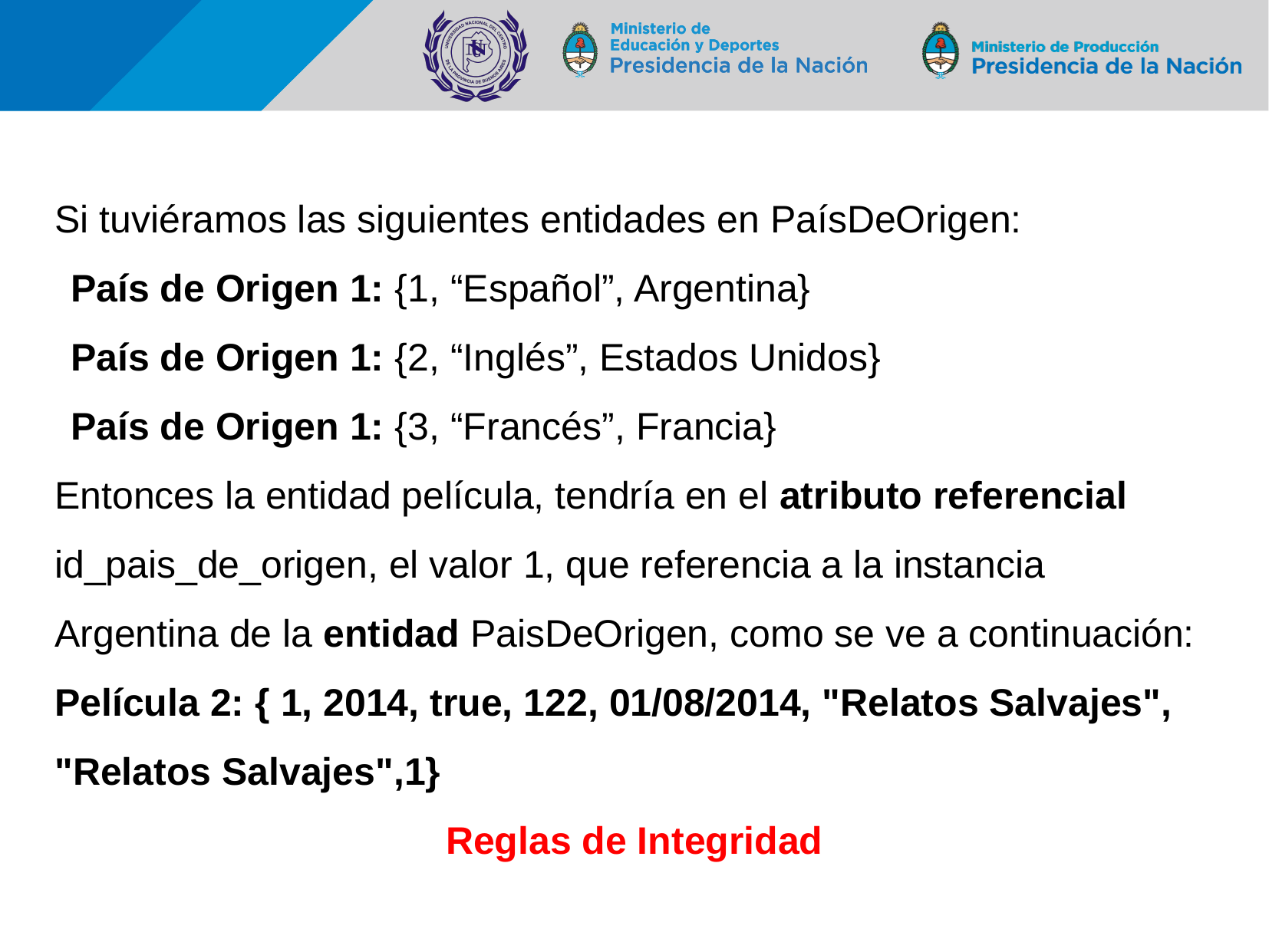

Si tuviéramos las siguientes entidades en PaísDeOrigen:
País de Origen 1: {1, “Español”, Argentina}
País de Origen 1: {2, “Inglés”, Estados Unidos}
País de Origen 1: {3, “Francés”, Francia}
Entonces la entidad película, tendría en el atributo referencial id_pais_de_origen, el valor 1, que referencia a la instancia Argentina de la entidad PaisDeOrigen, como se ve a continuación:
Película 2: { 1, 2014, true, 122, 01/08/2014, "Relatos Salvajes", "Relatos Salvajes",1}
Reglas de Integridad